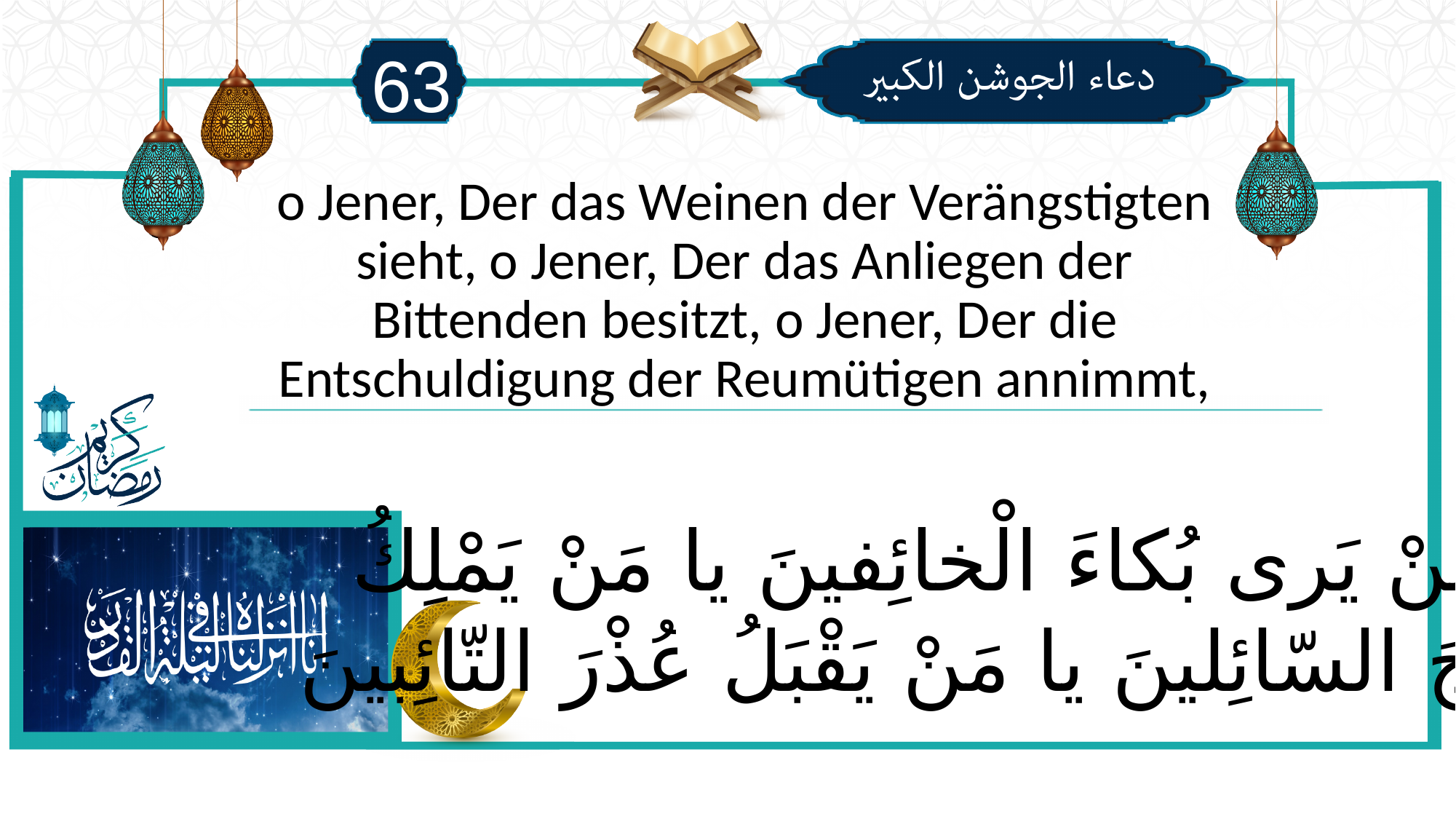

63
o Jener, Der das Weinen der Verängstigten
sieht, o Jener, Der das Anliegen der
Bittenden besitzt, o Jener, Der die
Entschuldigung der Reumütigen annimmt,
يا مَنْ يَرى بُكاءَ الْخائِفينَ يا مَنْ يَمْلِكُ
حَوائِجَ السّائِلينَ يا مَنْ يَقْبَلُ عُذْرَ التّائِبينَ